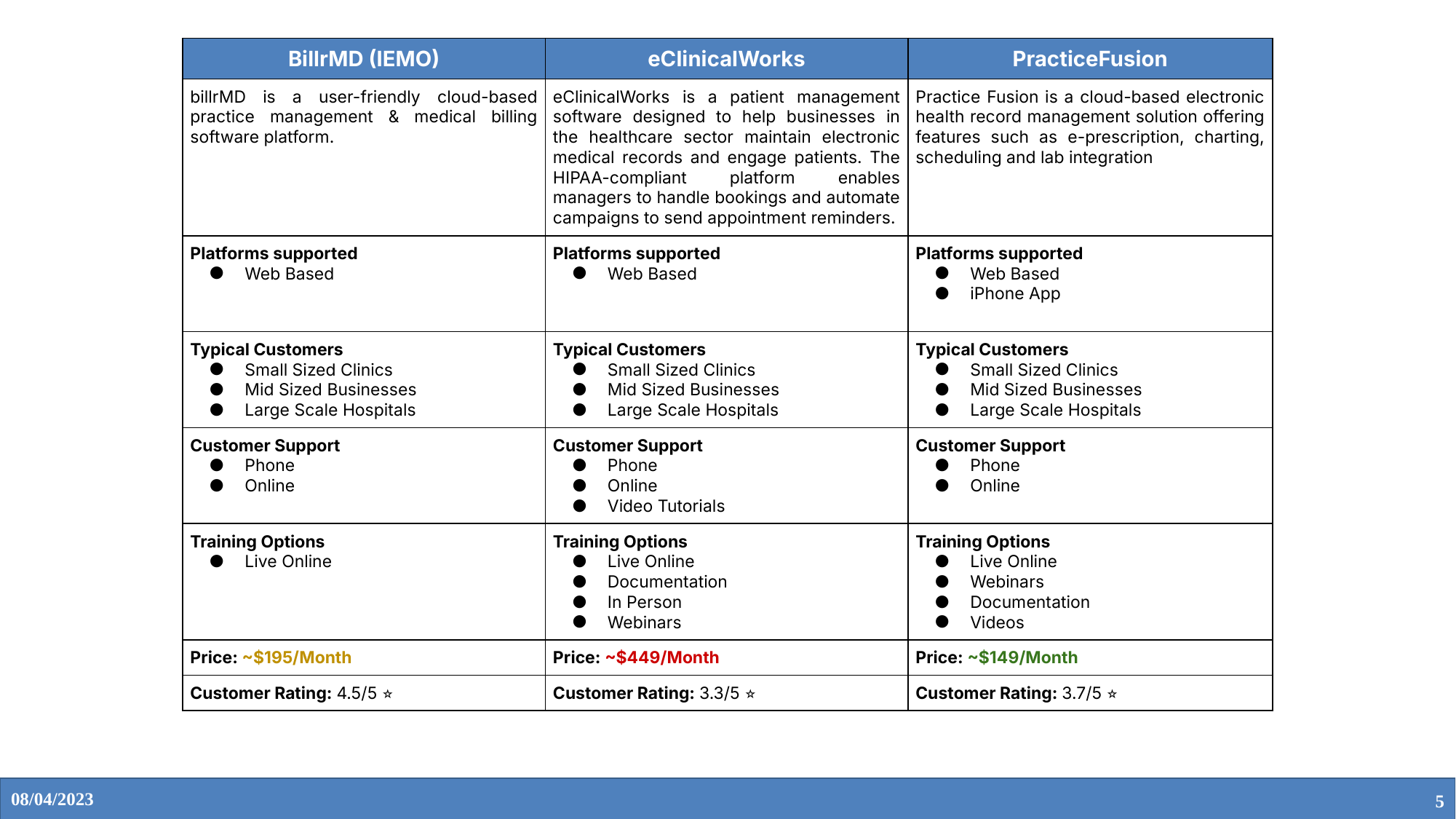

| BillrMD (IEMO) | eClinicalWorks | PracticeFusion |
| --- | --- | --- |
| billrMD is a user-friendly cloud-based practice management & medical billing software platform. | eClinicalWorks is a patient management software designed to help businesses in the healthcare sector maintain electronic medical records and engage patients. The HIPAA-compliant platform enables managers to handle bookings and automate campaigns to send appointment reminders. | Practice Fusion is a cloud-based electronic health record management solution offering features such as e-prescription, charting, scheduling and lab integration |
| Platforms supported Web Based | Platforms supported Web Based | Platforms supported Web Based iPhone App |
| Typical Customers Small Sized Clinics Mid Sized Businesses Large Scale Hospitals | Typical Customers Small Sized Clinics Mid Sized Businesses Large Scale Hospitals | Typical Customers Small Sized Clinics Mid Sized Businesses Large Scale Hospitals |
| Customer Support Phone Online | Customer Support Phone Online Video Tutorials | Customer Support Phone Online |
| Training Options Live Online | Training Options Live Online Documentation In Person Webinars | Training Options Live Online Webinars Documentation Videos |
| Price: ~$195/Month | Price: ~$449/Month | Price: ~$149/Month |
| Customer Rating: 4.5/5 ⭐ | Customer Rating: 3.3/5 ⭐ | Customer Rating: 3.7/5 ⭐ |
08/04/2023
5